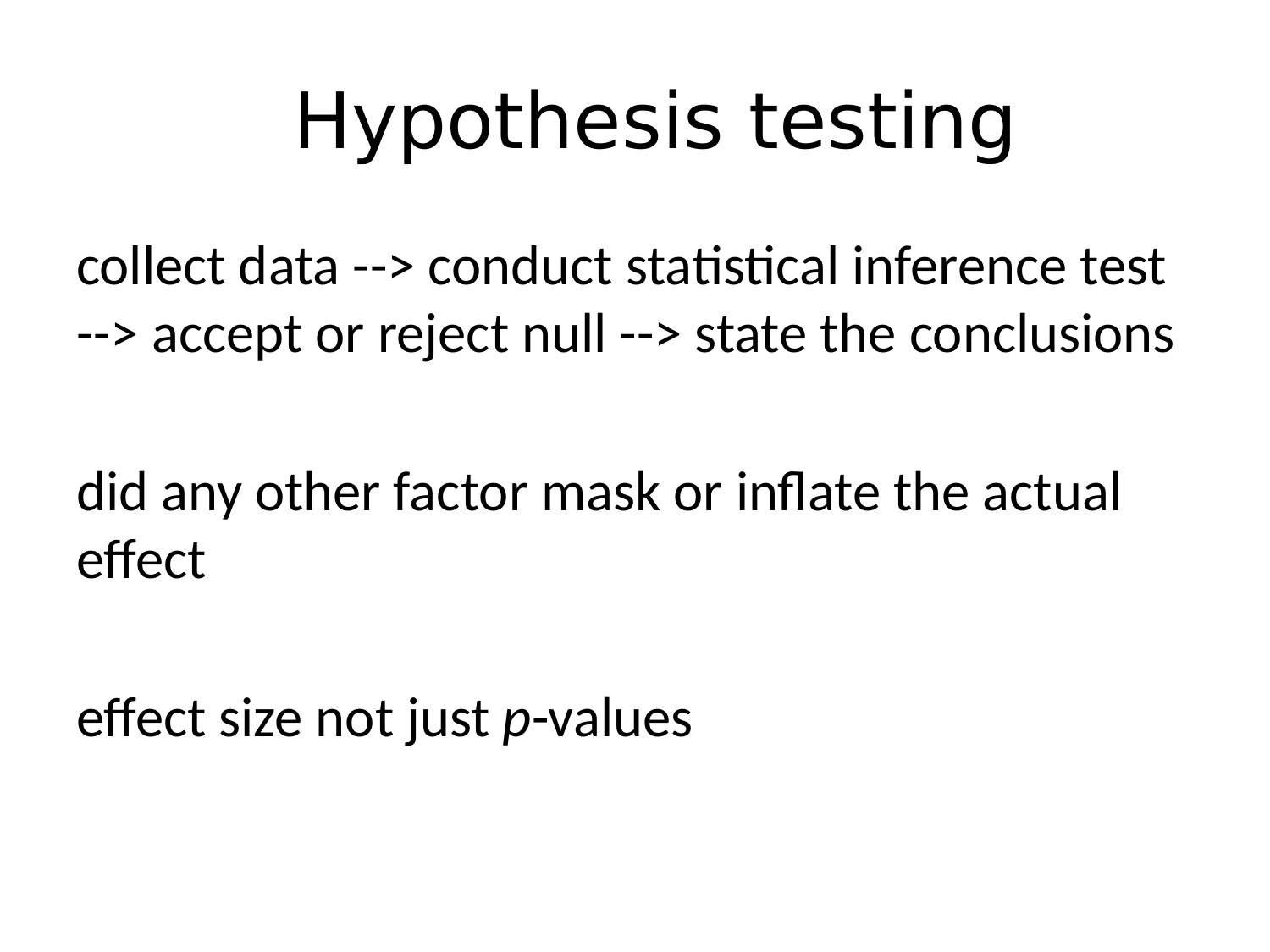

# Hypothesis testing
collect data --> conduct statistical inference test --> accept or reject null --> state the conclusions

did any other factor mask or inflate the actual effect

effect size not just p-values